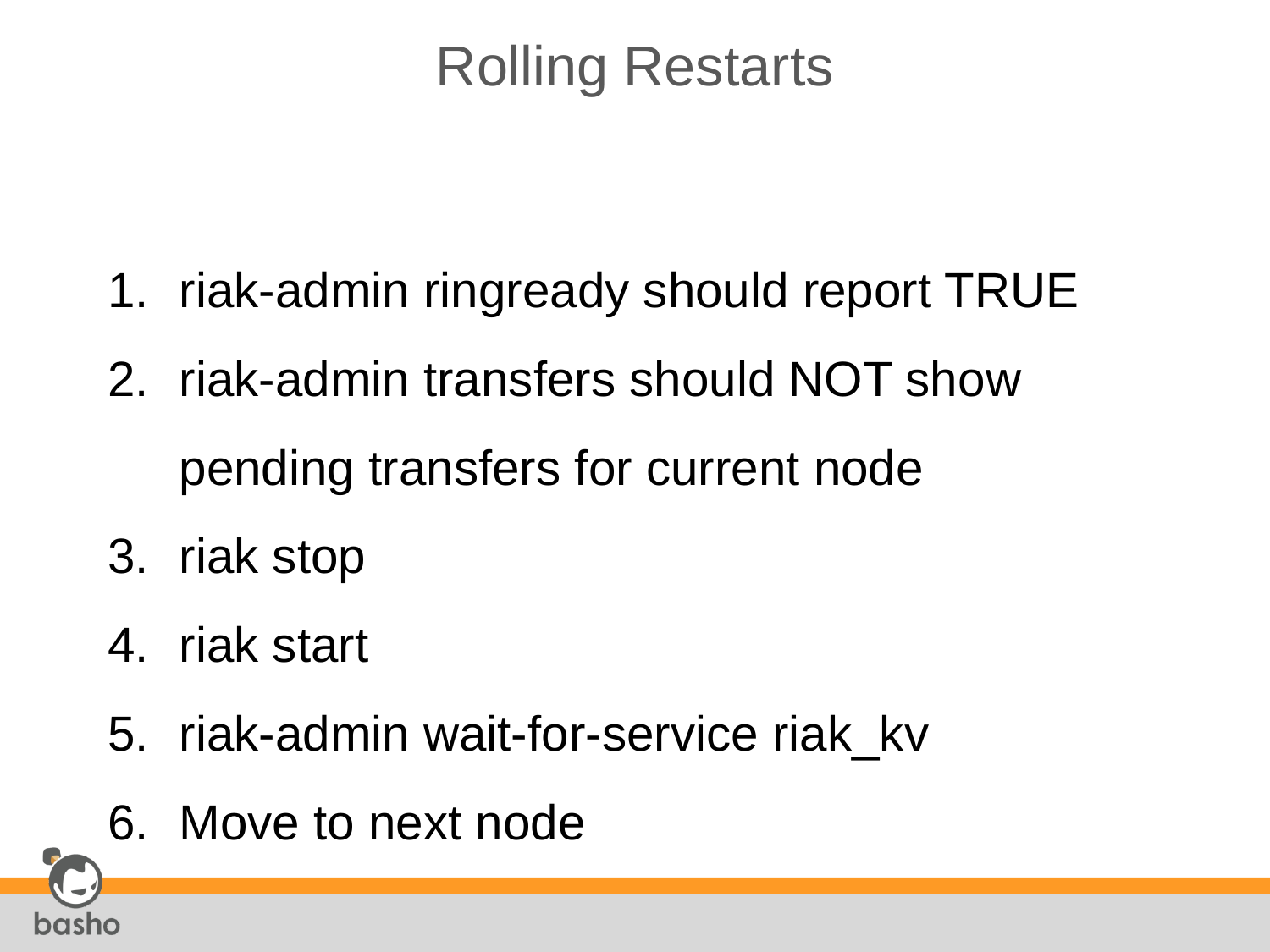

# Rolling Restarts
riak-admin ringready should report TRUE
riak-admin transfers should NOT show pending transfers for current node
riak stop
riak start
riak-admin wait-for-service riak_kv
Move to next node